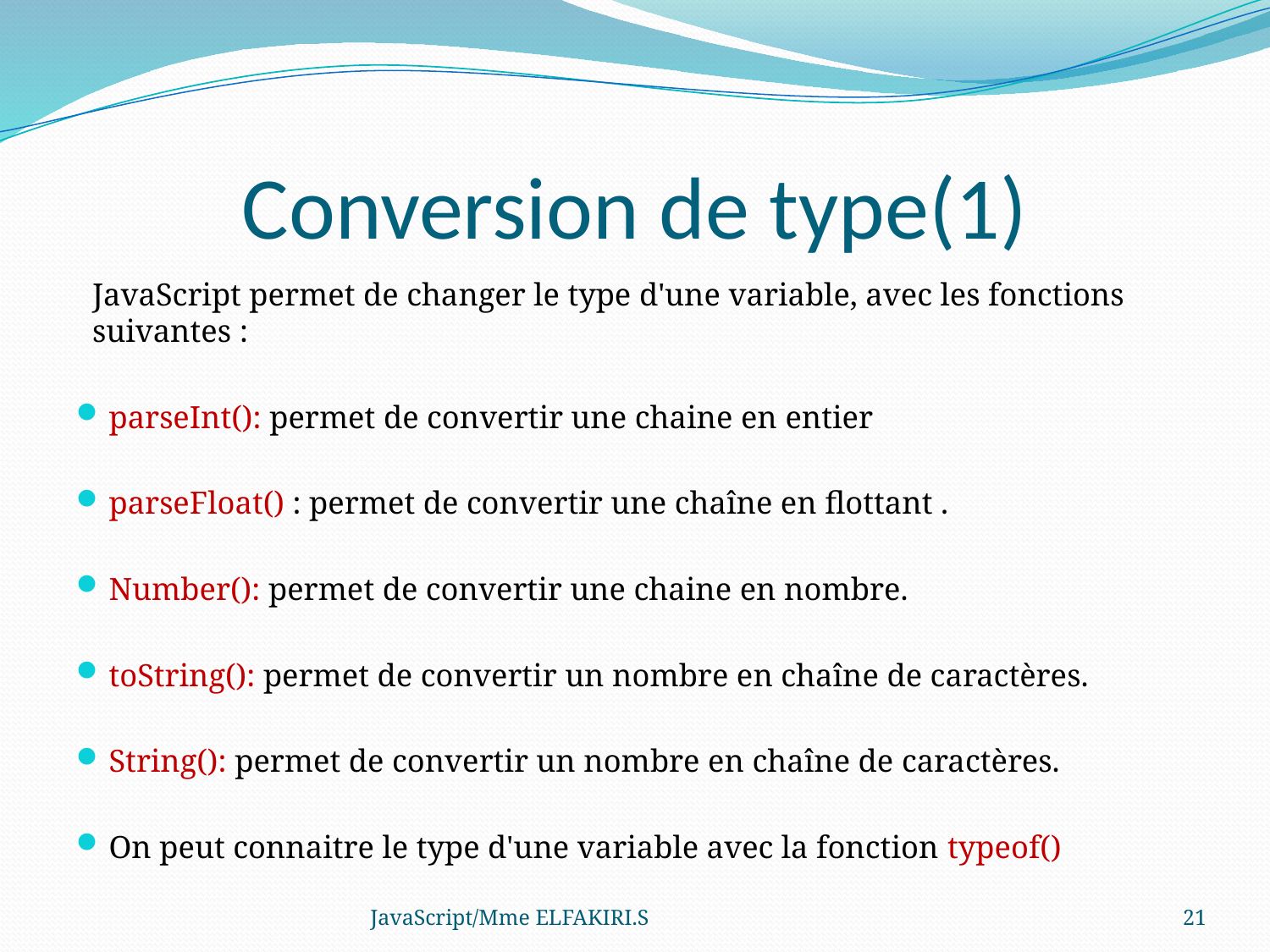

# Conversion de type(1)
JavaScript permet de changer le type d'une variable, avec les fonctions suivantes :

parseInt(): permet de convertir une chaine en entier

parseFloat() : permet de convertir une chaîne en flottant .

Number(): permet de convertir une chaine en nombre.

toString(): permet de convertir un nombre en chaîne de caractères.

String(): permet de convertir un nombre en chaîne de caractères.

On peut connaitre le type d'une variable avec la fonction typeof()

JavaScript/Mme ELFAKIRI.S
21